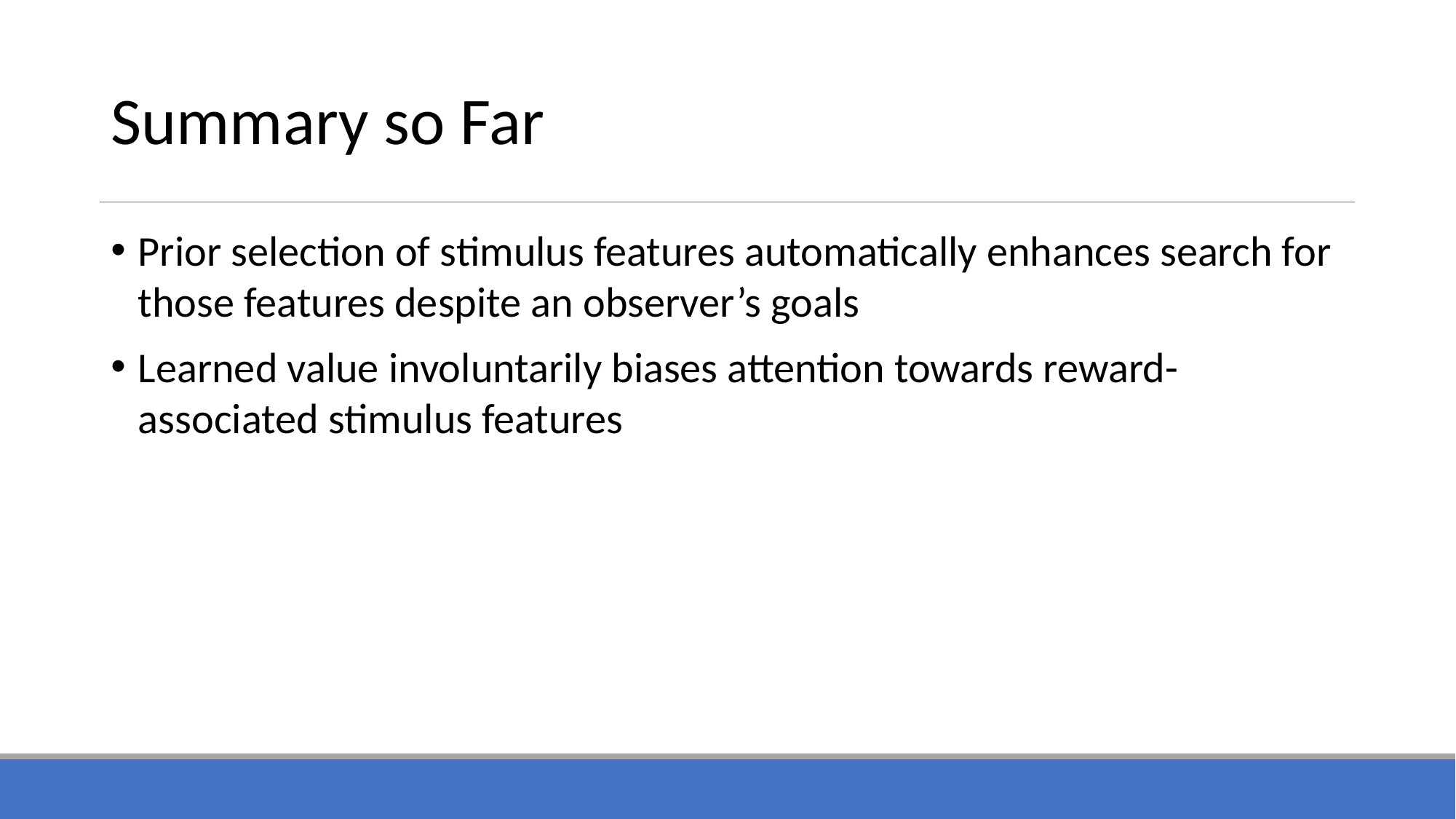

# Summary so Far
Prior selection of stimulus features automatically enhances search for those features despite an observer’s goals
Learned value involuntarily biases attention towards reward-associated stimulus features